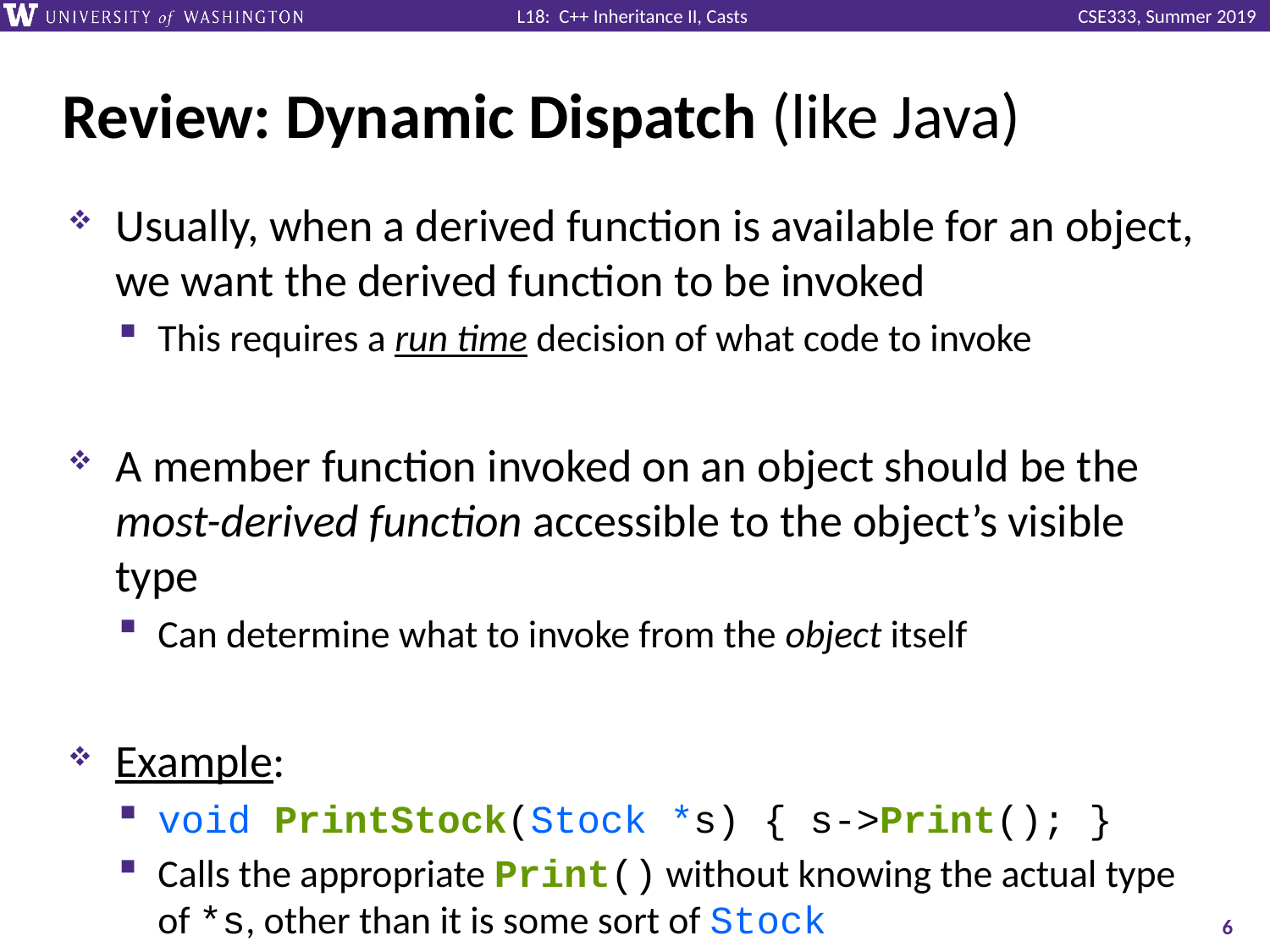

# Review: Dynamic Dispatch (like Java)
Usually, when a derived function is available for an object, we want the derived function to be invoked
This requires a run time decision of what code to invoke

A member function invoked on an object should be the most-derived function accessible to the object’s visible type
Can determine what to invoke from the object itself

Example:
void PrintStock(Stock *s) { s->Print(); }
Calls the appropriate Print() without knowing the actual type of *s, other than it is some sort of Stock
6